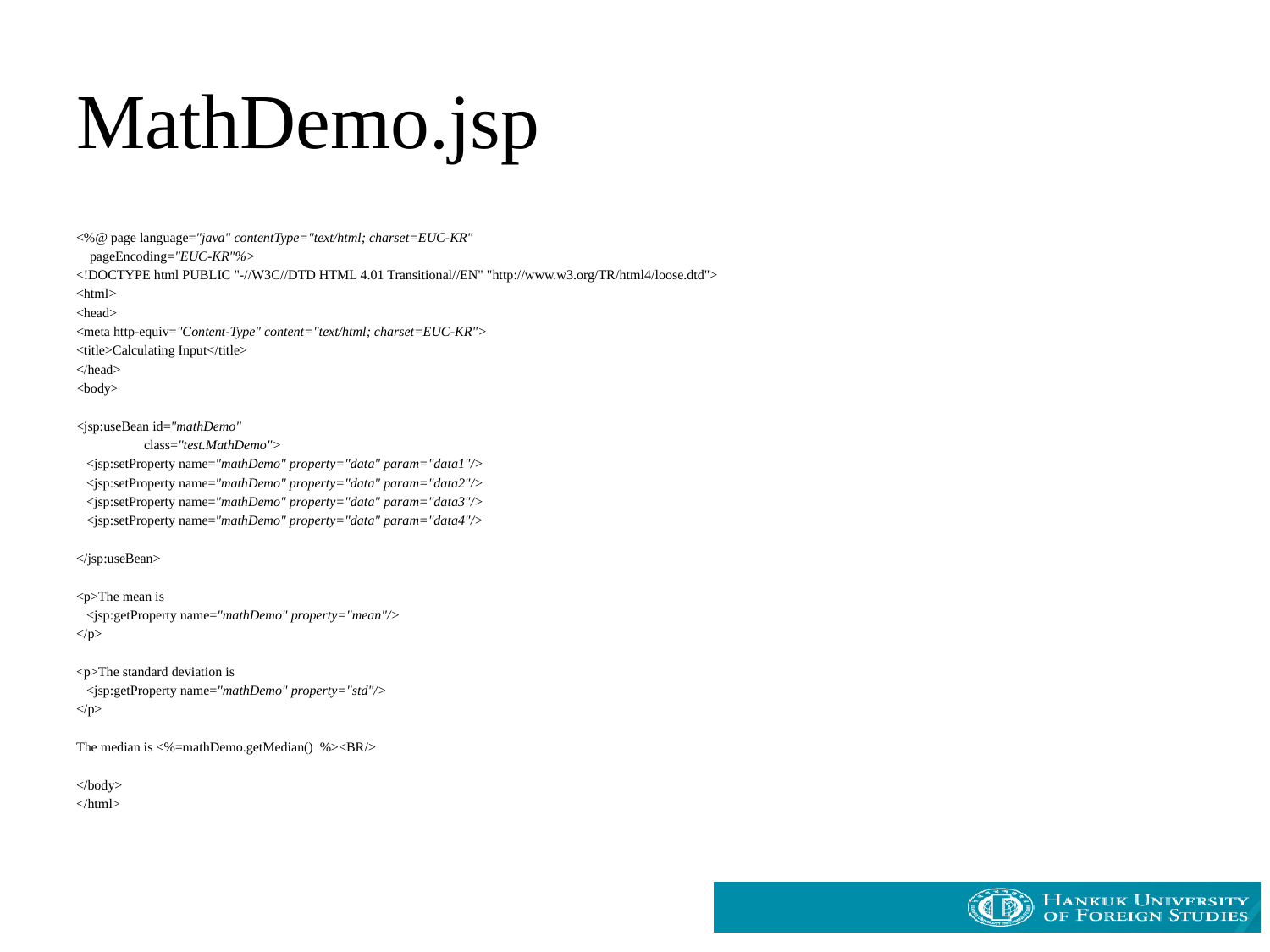

# MathDemo.jsp
<%@ page language="java" contentType="text/html; charset=EUC-KR"
    pageEncoding="EUC-KR"%>
<!DOCTYPE html PUBLIC "-//W3C//DTD HTML 4.01 Transitional//EN" "http://www.w3.org/TR/html4/loose.dtd">
<html>
<head>
<meta http-equiv="Content-Type" content="text/html; charset=EUC-KR">
<title>Calculating Input</title>
</head>
<body>

<jsp:useBean id="mathDemo"
                    class="test.MathDemo">
   <jsp:setProperty name="mathDemo" property="data" param="data1"/>
   <jsp:setProperty name="mathDemo" property="data" param="data2"/>
   <jsp:setProperty name="mathDemo" property="data" param="data3"/>
   <jsp:setProperty name="mathDemo" property="data" param="data4"/>

</jsp:useBean>

<p>The mean is
   <jsp:getProperty name="mathDemo" property="mean"/>
</p>

<p>The standard deviation is
   <jsp:getProperty name="mathDemo" property="std"/>
</p>

The median is <%=mathDemo.getMedian()  %><BR/>

</body>
</html>